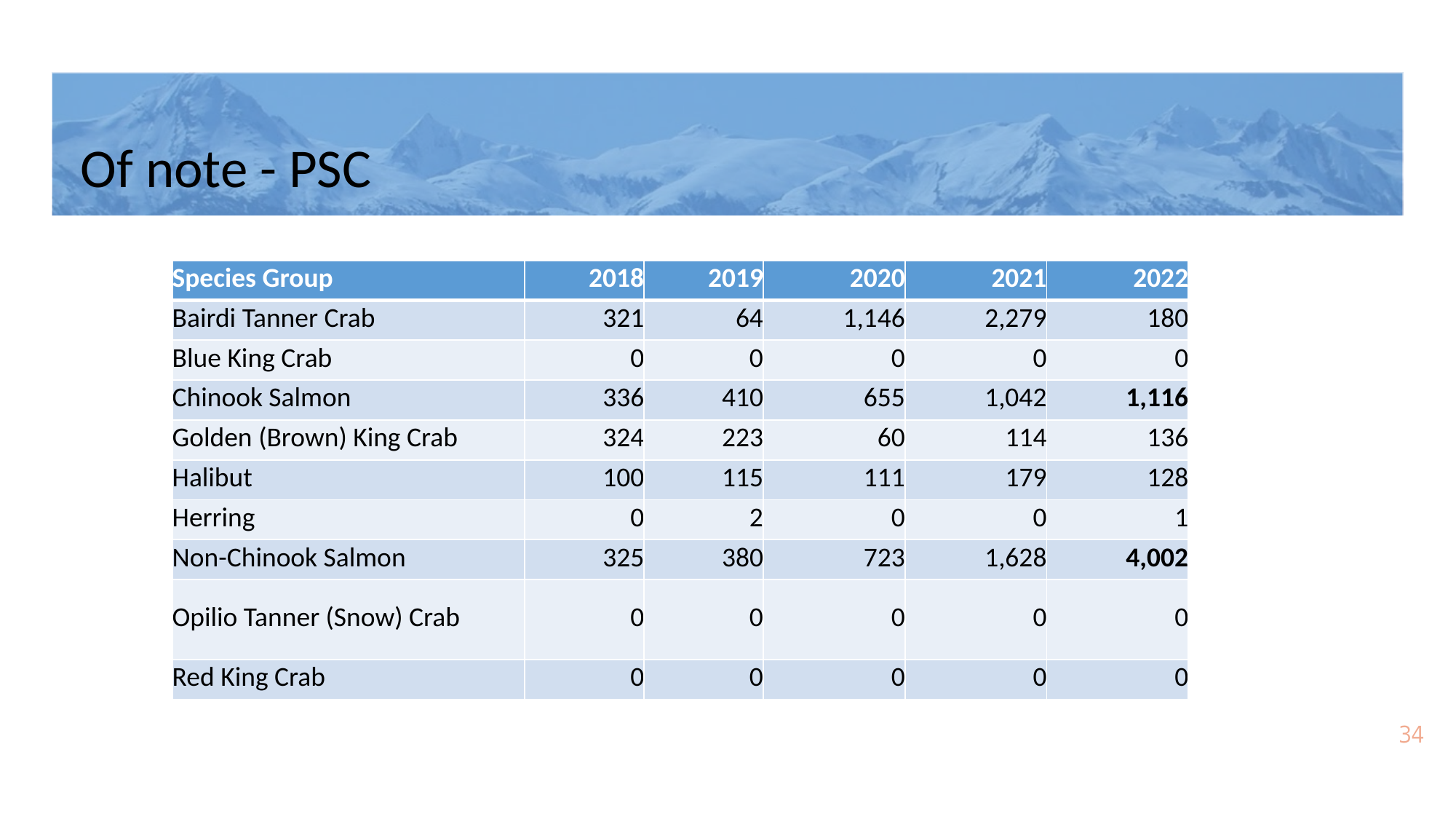

# Of note - PSC
| Species Group | 2018 | 2019 | 2020 | 2021 | 2022 |
| --- | --- | --- | --- | --- | --- |
| Bairdi Tanner Crab | 321 | 64 | 1,146 | 2,279 | 180 |
| Blue King Crab | 0 | 0 | 0 | 0 | 0 |
| Chinook Salmon | 336 | 410 | 655 | 1,042 | 1,116 |
| Golden (Brown) King Crab | 324 | 223 | 60 | 114 | 136 |
| Halibut | 100 | 115 | 111 | 179 | 128 |
| Herring | 0 | 2 | 0 | 0 | 1 |
| Non-Chinook Salmon | 325 | 380 | 723 | 1,628 | 4,002 |
| Opilio Tanner (Snow) Crab | 0 | 0 | 0 | 0 | 0 |
| Red King Crab | 0 | 0 | 0 | 0 | 0 |
34